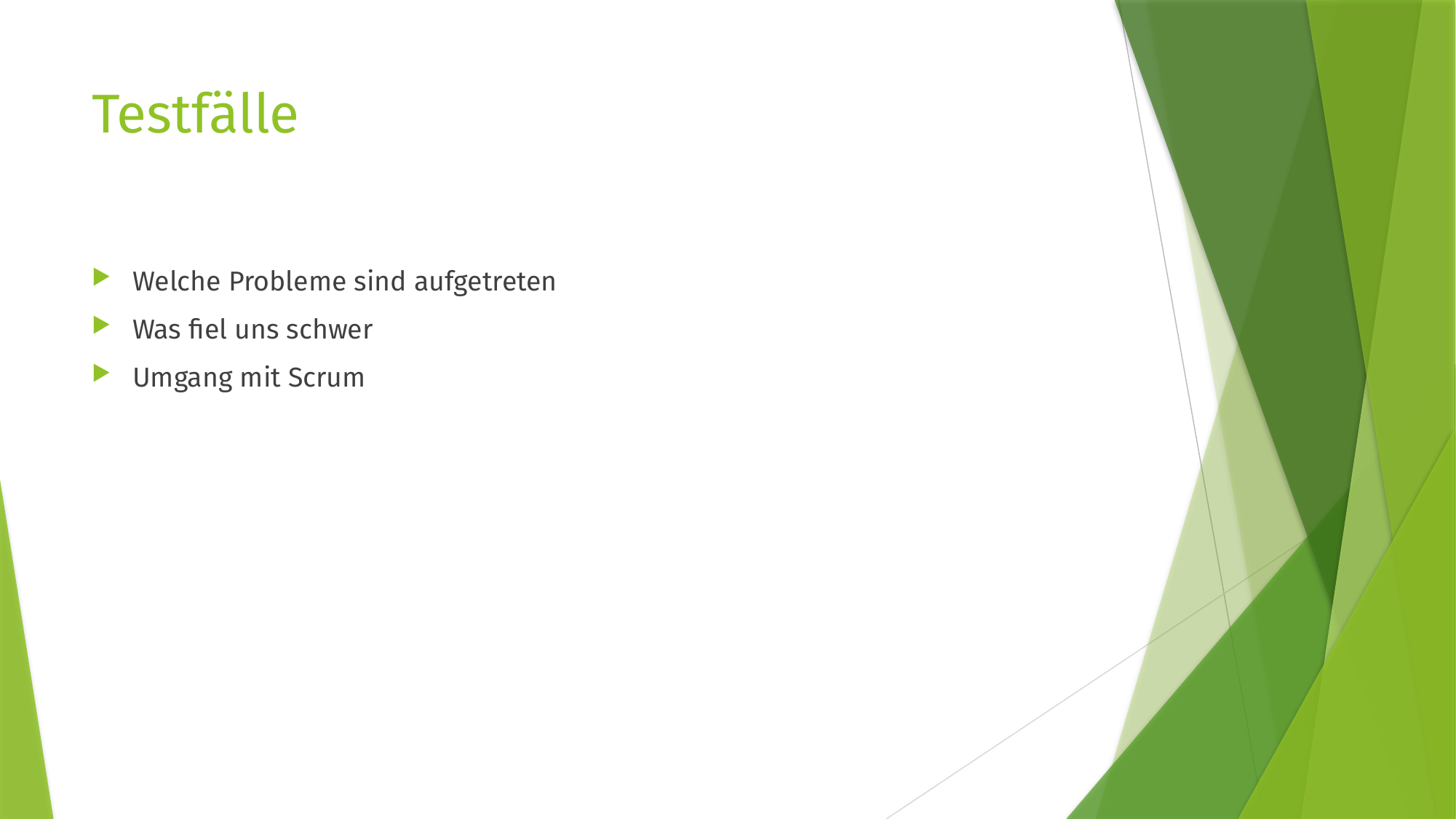

# Testfälle
Welche Probleme sind aufgetreten
Was fiel uns schwer
Umgang mit Scrum